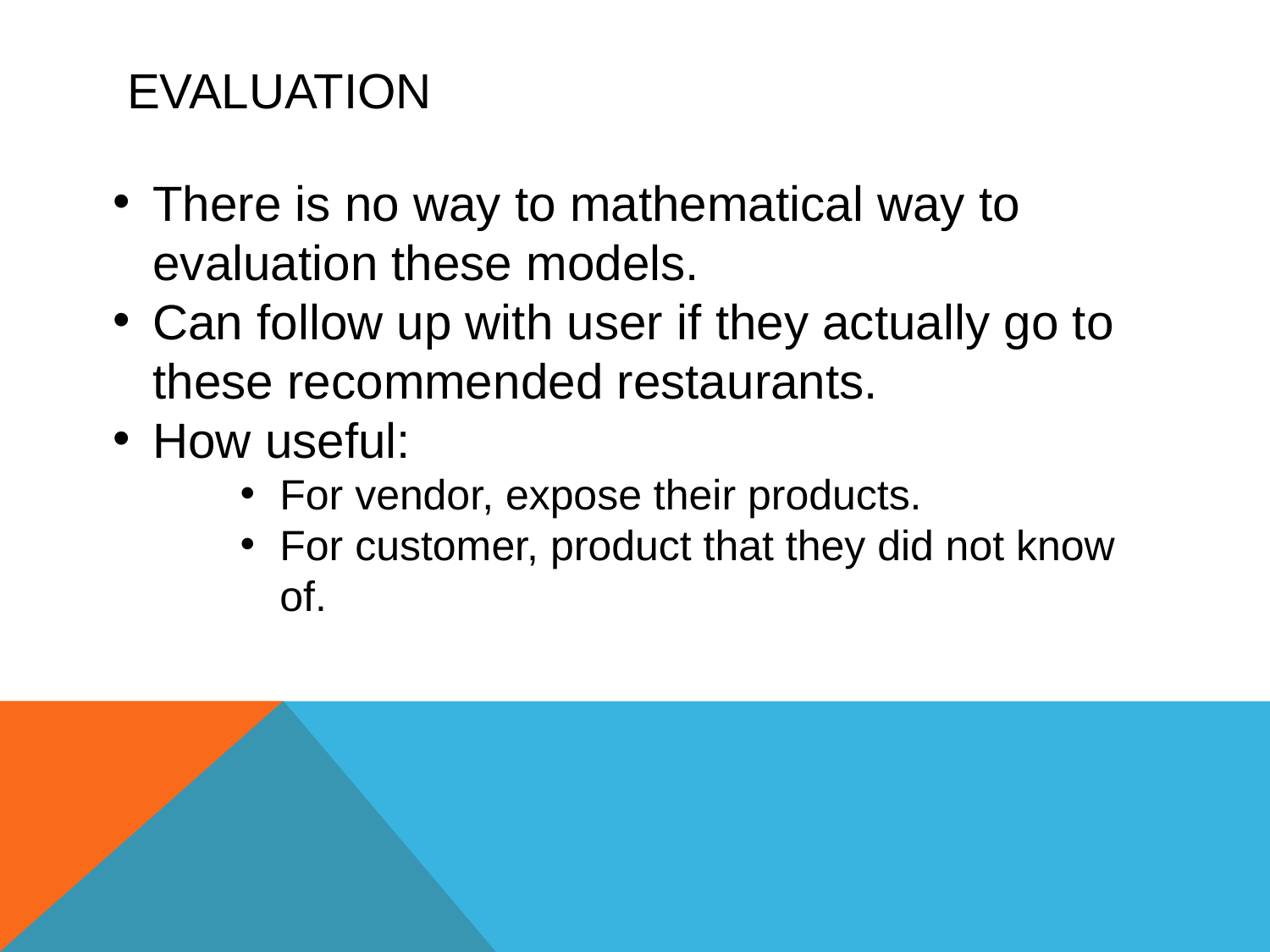

# Evaluation
There is no way to mathematical way to evaluation these models.
Can follow up with user if they actually go to these recommended restaurants.
How useful:
For vendor, expose their products.
For customer, product that they did not know of.